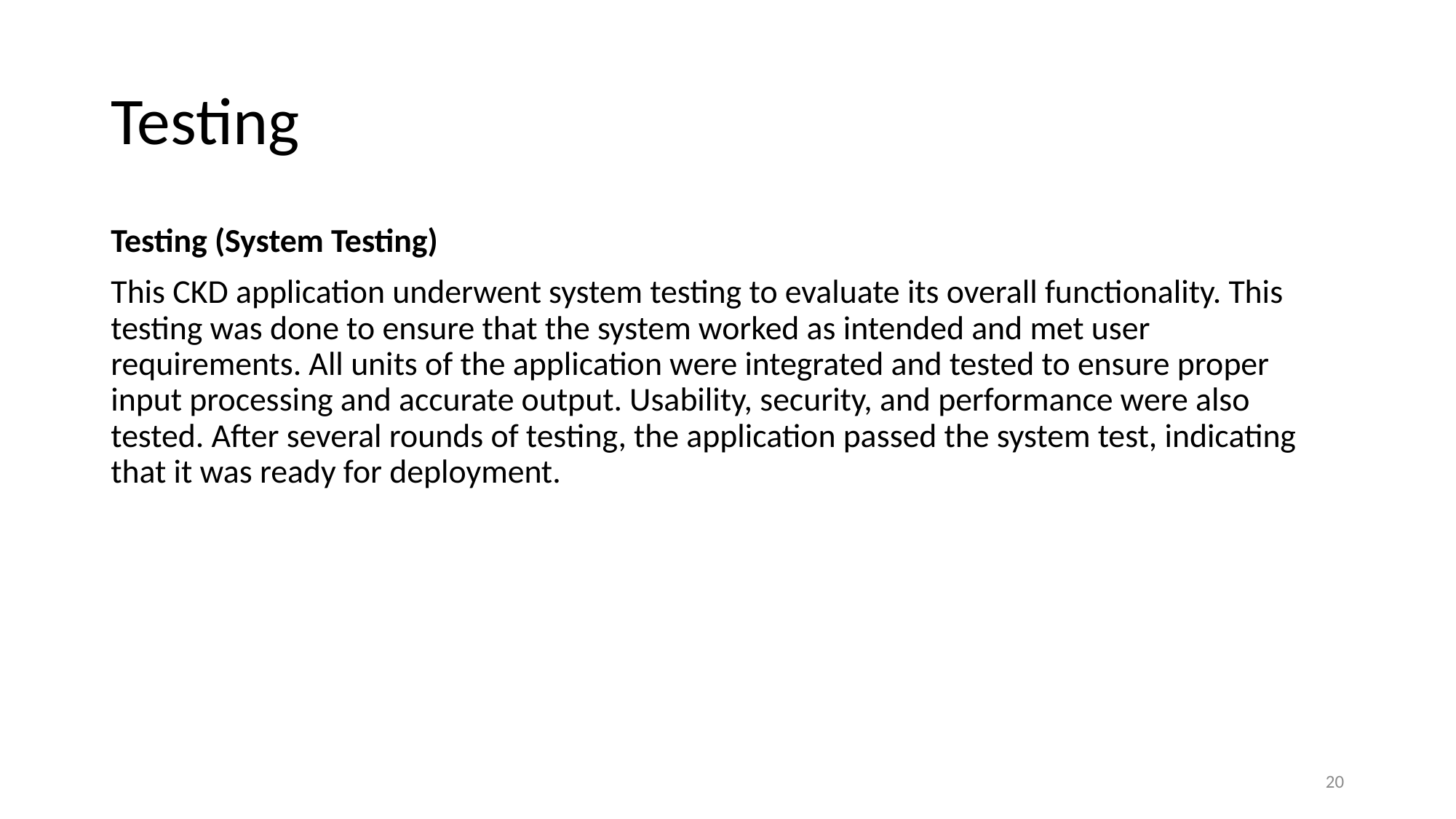

# Testing
Testing (System Testing)
This CKD application underwent system testing to evaluate its overall functionality. This testing was done to ensure that the system worked as intended and met user requirements. All units of the application were integrated and tested to ensure proper input processing and accurate output. Usability, security, and performance were also tested. After several rounds of testing, the application passed the system test, indicating that it was ready for deployment.
20